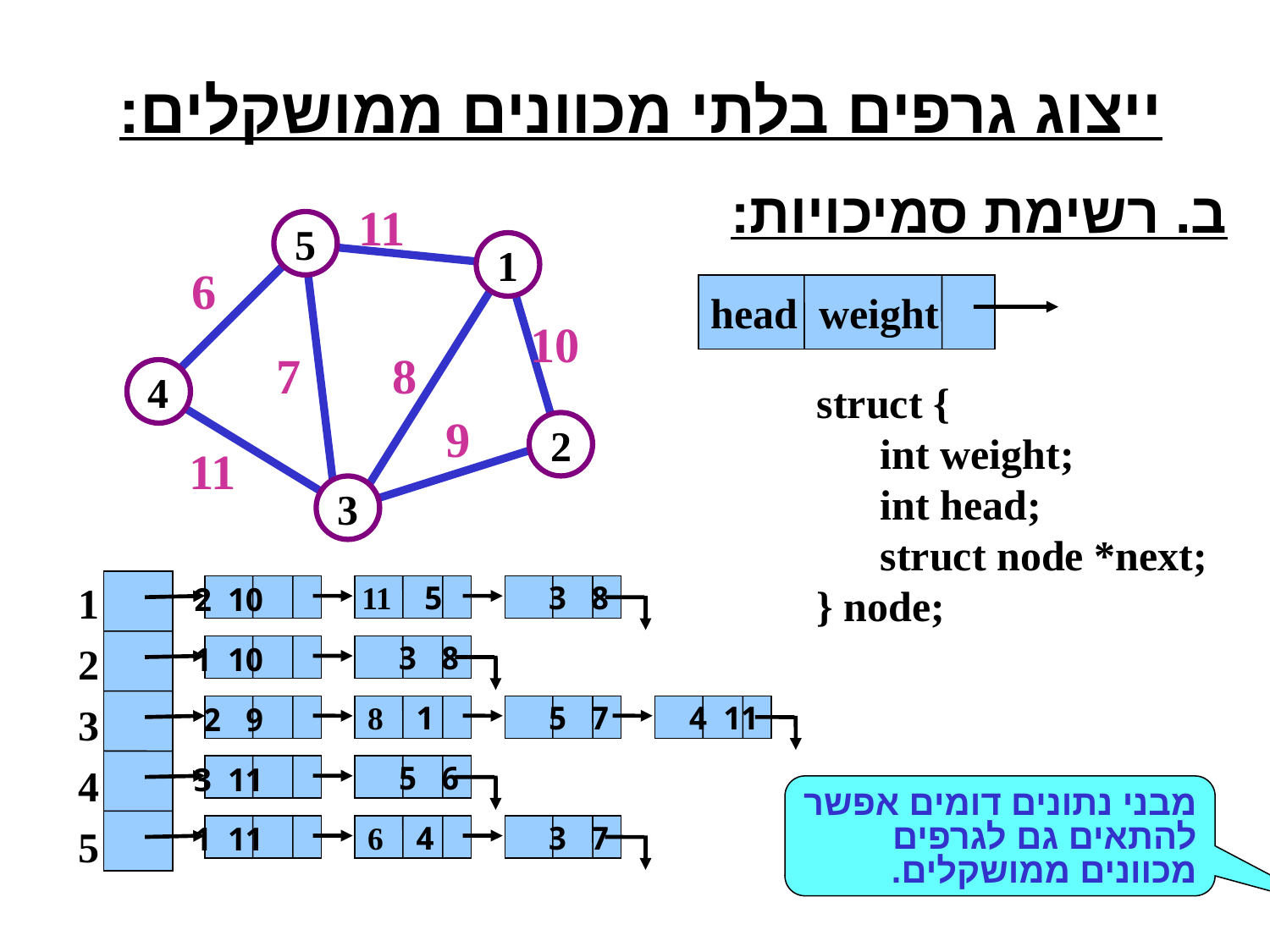

ייצוג גרפים בלתי מכוונים ממושקלים:
ב. רשימת סמיכויות:
11
5
1
4
2
3

6
10
7
8
9
11
head  weight

struct {
      int weight;
      int head;
      struct node *next;
} node;
1
2
3
4
5

     10  2

  5    11

8   3

     10  1

8   3

     9   2

   1    8

7   5

11  4

     11  3

6   5

מבני נתונים דומים אפשר להתאים גם לגרפים מכוונים ממושקלים.

     11  1

   4    6

7   3